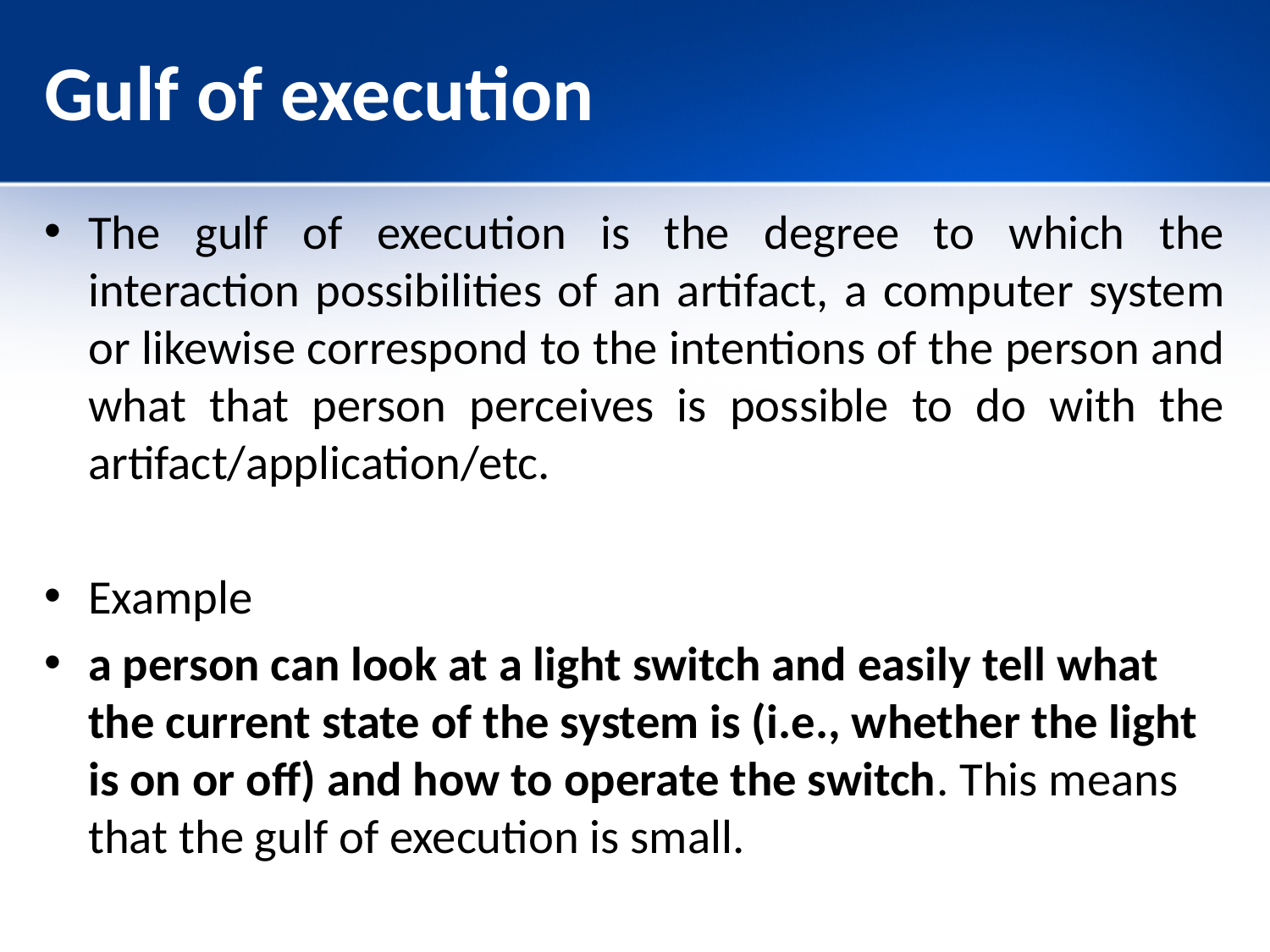

# Gulf of execution
The gulf of execution is the degree to which the interaction possibilities of an artifact, a computer system or likewise correspond to the intentions of the person and what that person perceives is possible to do with the artifact/application/etc.

Example
a person can look at a light switch and easily tell what the current state of the system is (i.e., whether the light is on or off) and how to operate the switch. This means that the gulf of execution is small.